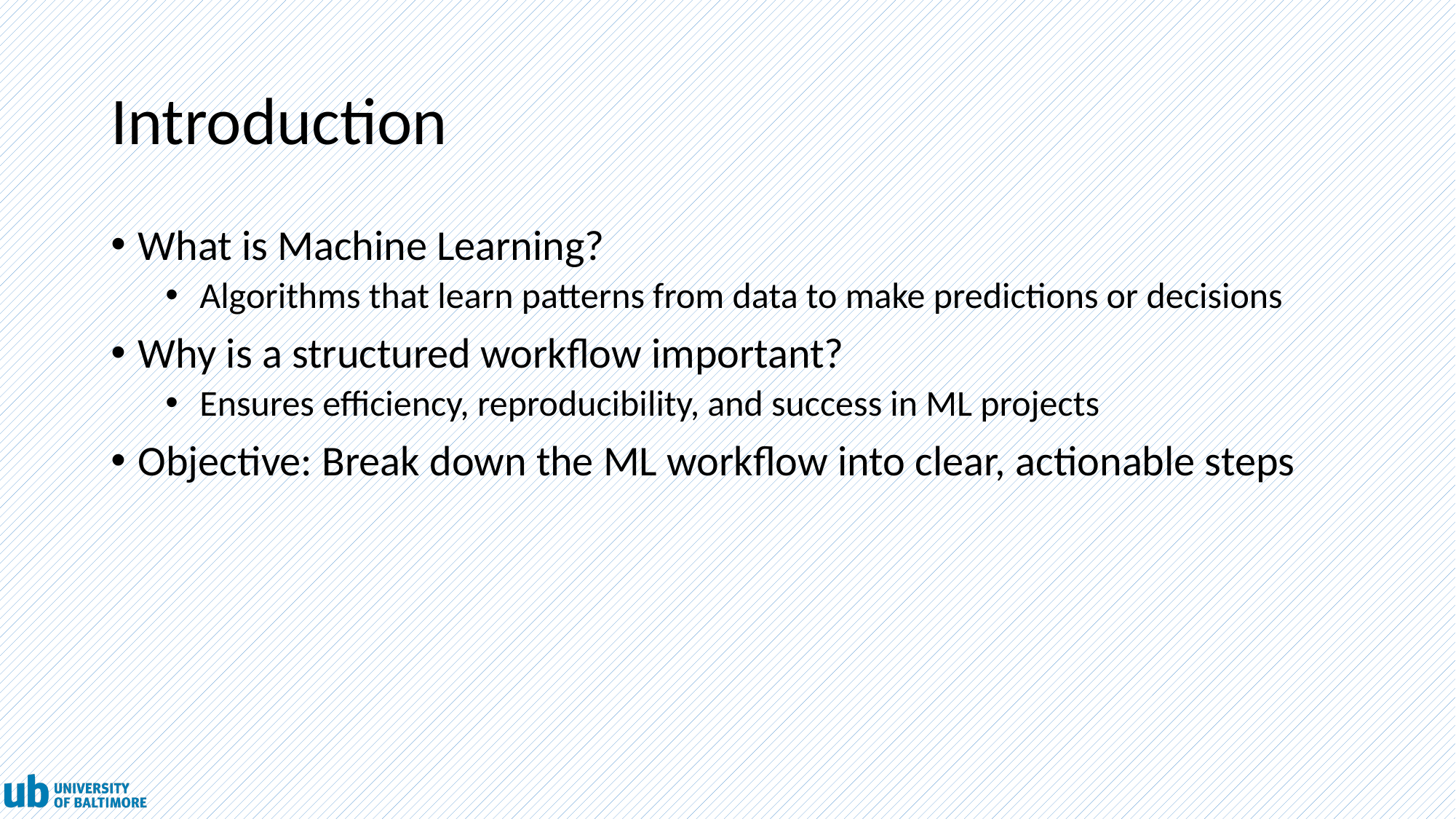

# Introduction
What is Machine Learning?
Algorithms that learn patterns from data to make predictions or decisions
Why is a structured workflow important?
Ensures efficiency, reproducibility, and success in ML projects
Objective: Break down the ML workflow into clear, actionable steps